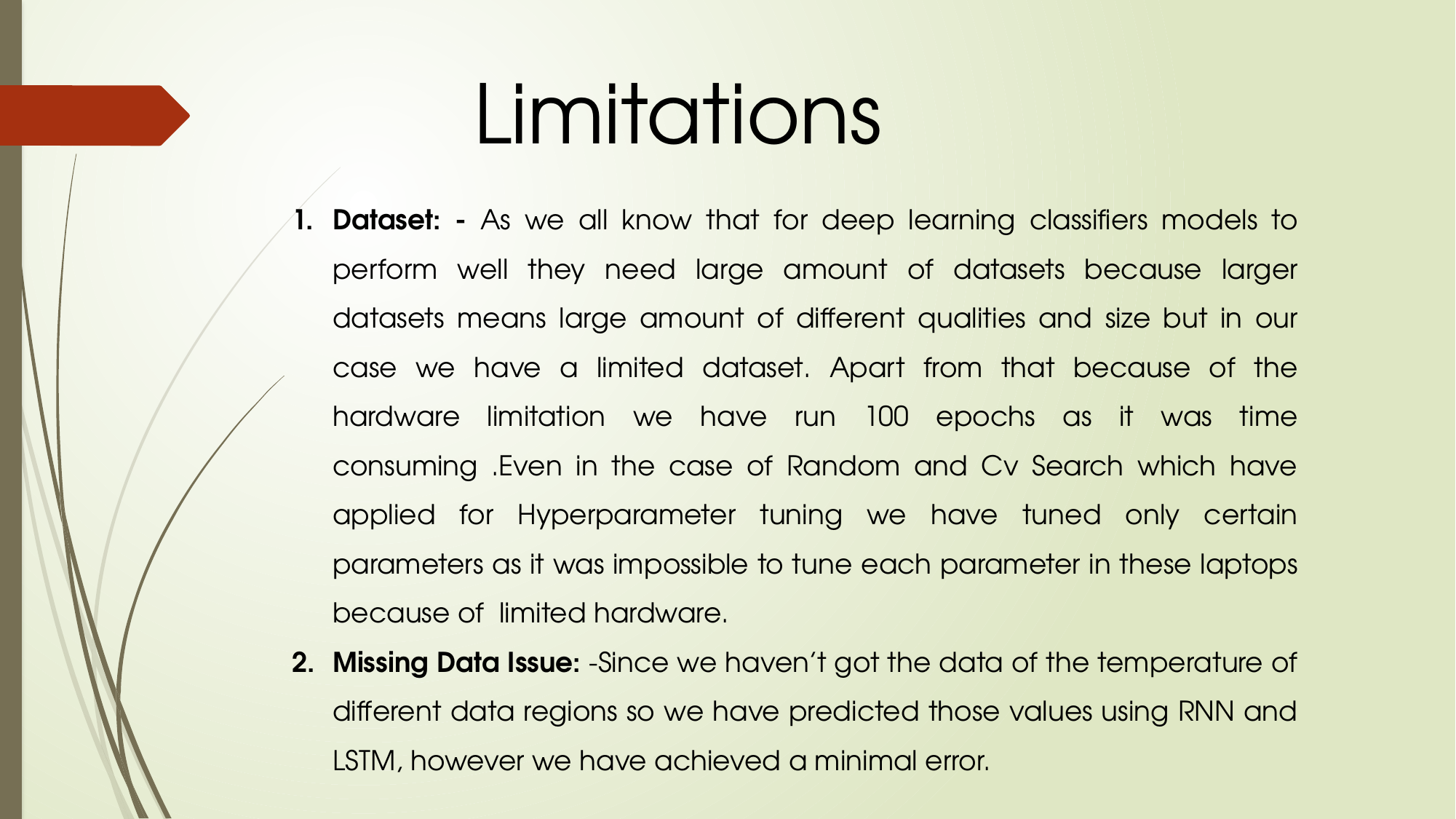

Limitations
Dataset: - As we all know that for deep learning classifiers models to perform well they need large amount of datasets because larger datasets means large amount of different qualities and size but in our case we have a limited dataset. Apart from that because of the hardware limitation we have run 100 epochs as it was time consuming .Even in the case of Random and Cv Search which have applied for Hyperparameter tuning we have tuned only certain parameters as it was impossible to tune each parameter in these laptops because of  limited hardware.
Missing Data Issue: -Since we haven’t got the data of the temperature of different data regions so we have predicted those values using RNN and LSTM, however we have achieved a minimal error.